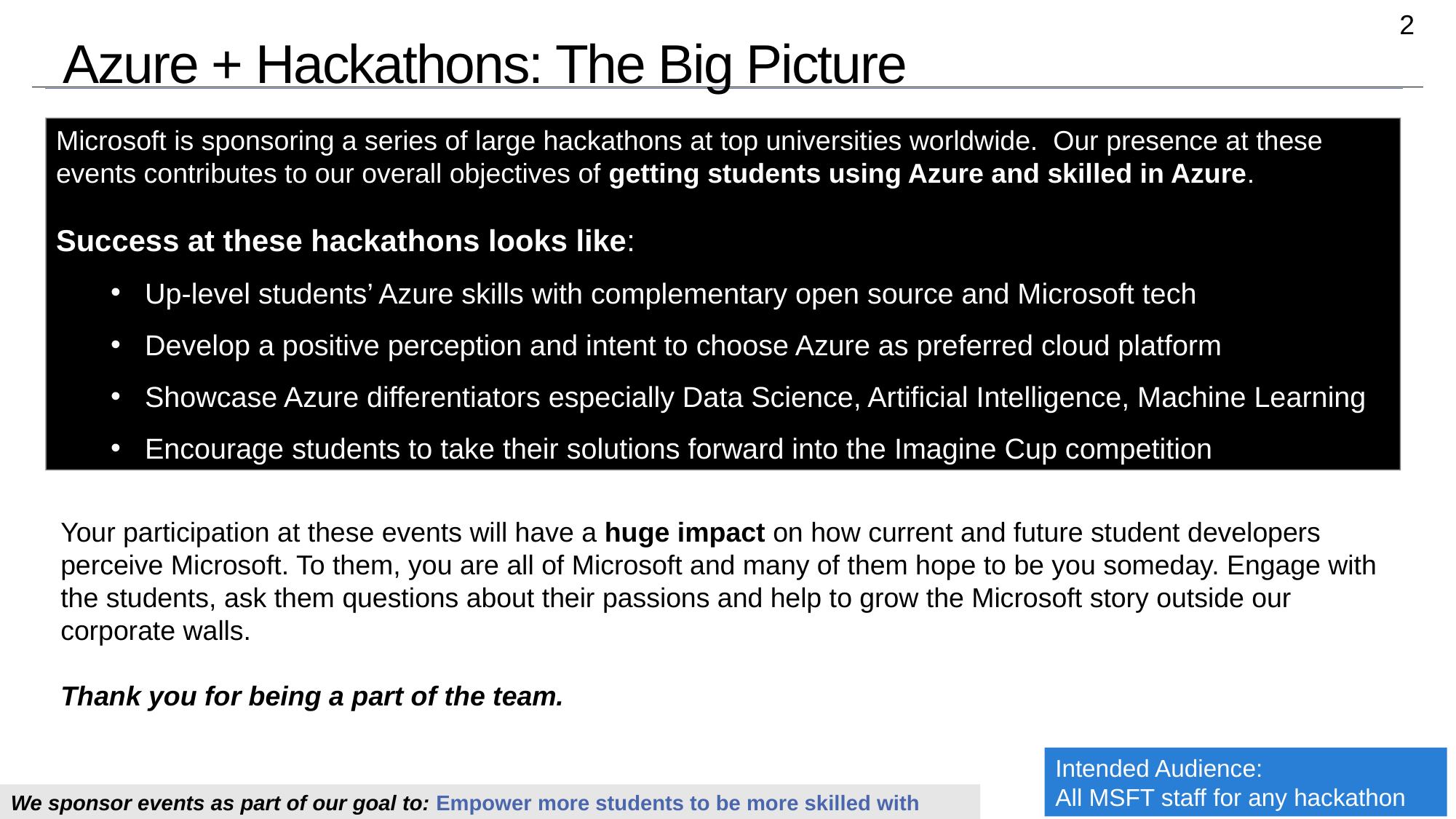

2
# Azure + Hackathons: The Big Picture
Microsoft is sponsoring a series of large hackathons at top universities worldwide.  Our presence at these events contributes to our overall objectives of getting students using Azure and skilled in Azure.

Success at these hackathons looks like:
Up-level students’ Azure skills with complementary open source and Microsoft tech
Develop a positive perception and intent to choose Azure as preferred cloud platform
Showcase Azure differentiators especially Data Science, Artificial Intelligence, Machine Learning
Encourage students to take their solutions forward into the Imagine Cup competition

Your participation at these events will have a huge impact on how current and future student developers perceive Microsoft. To them, you are all of Microsoft and many of them hope to be you someday. Engage with the students, ask them questions about their passions and help to grow the Microsoft story outside our corporate walls.

Thank you for being a part of the team.
Intended Audience:
All MSFT staff for any hackathon